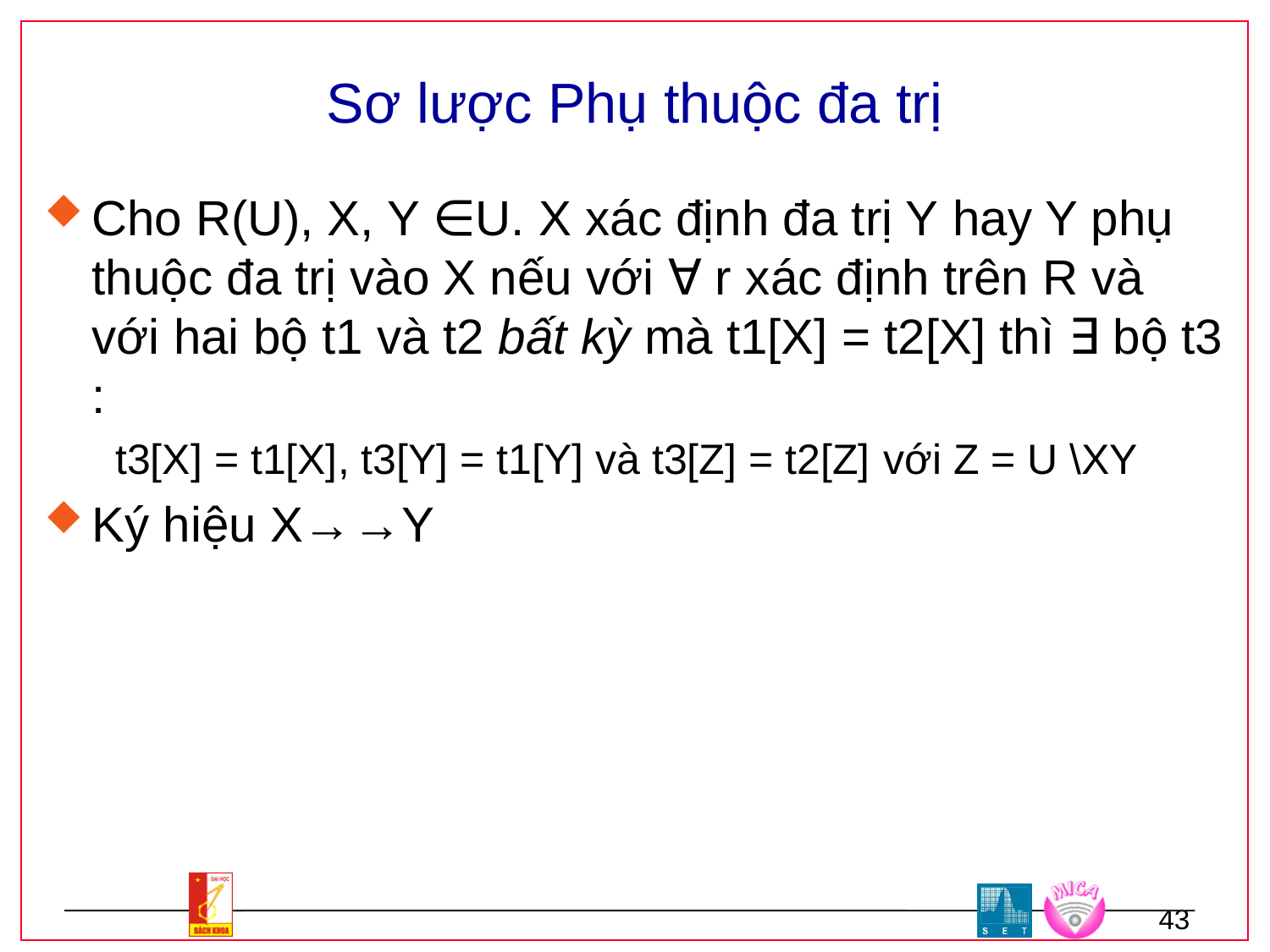

# Sơ lược Phụ thuộc đa trị
Cho R(U), X, Y ∈U. X xác định đa trị Y hay Y phụ thuộc đa trị vào X nếu với ∀ r xác định trên R và với hai bộ t1 và t2 bất kỳ mà t1[X] = t2[X] thì ∃ bộ t3 :
      t3[X] = t1[X], t3[Y] = t1[Y] và t3[Z] = t2[Z] với Z = U \XY
Ký hiệu X→→Y
43